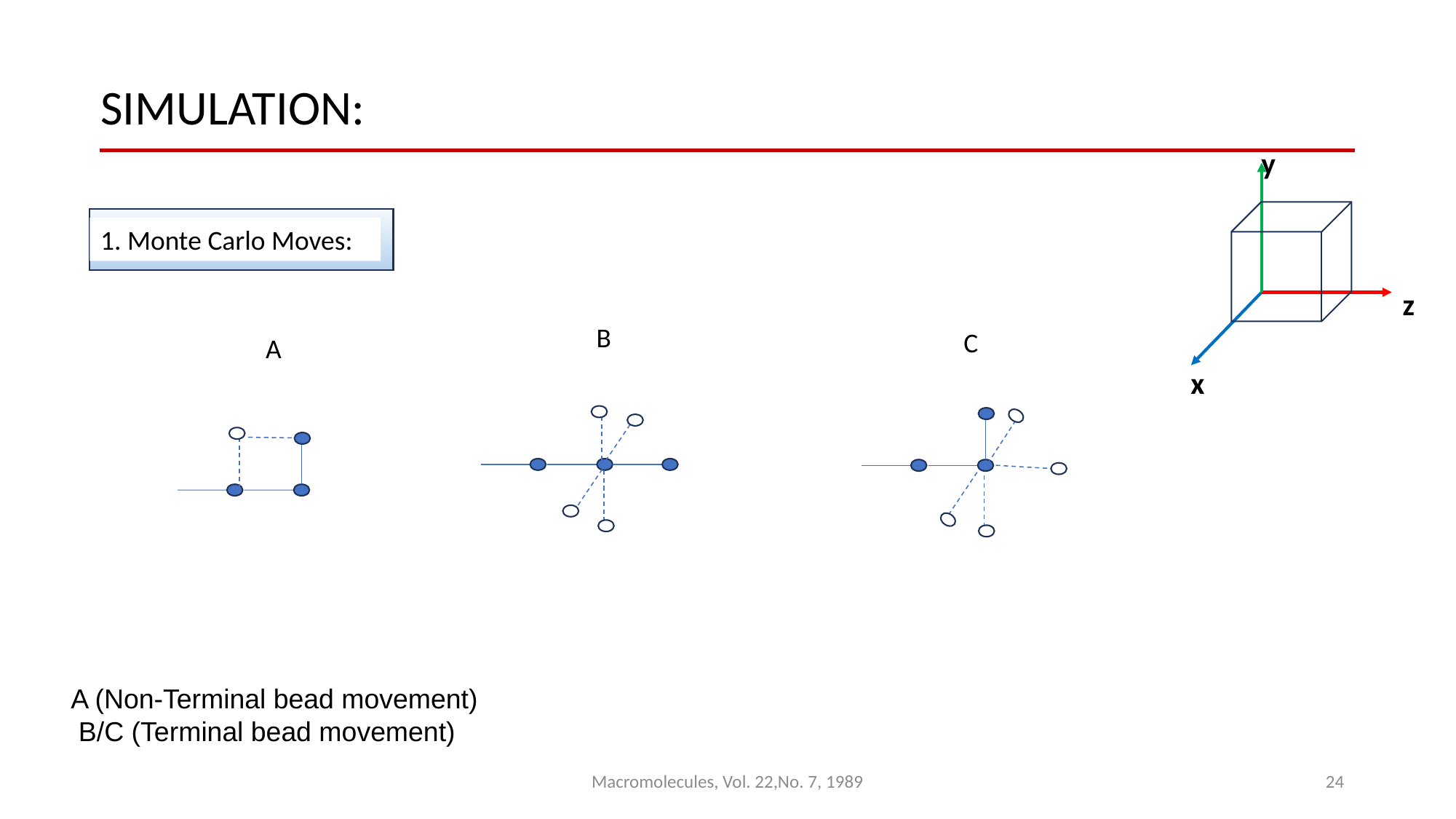

# SIMULATION:
y
z
x

1. Monte Carlo Moves:
B
C
A

A (Non-Terminal bead movement)
 B/C (Terminal bead movement)
Macromolecules, Vol. 22,No. 7, 1989
24